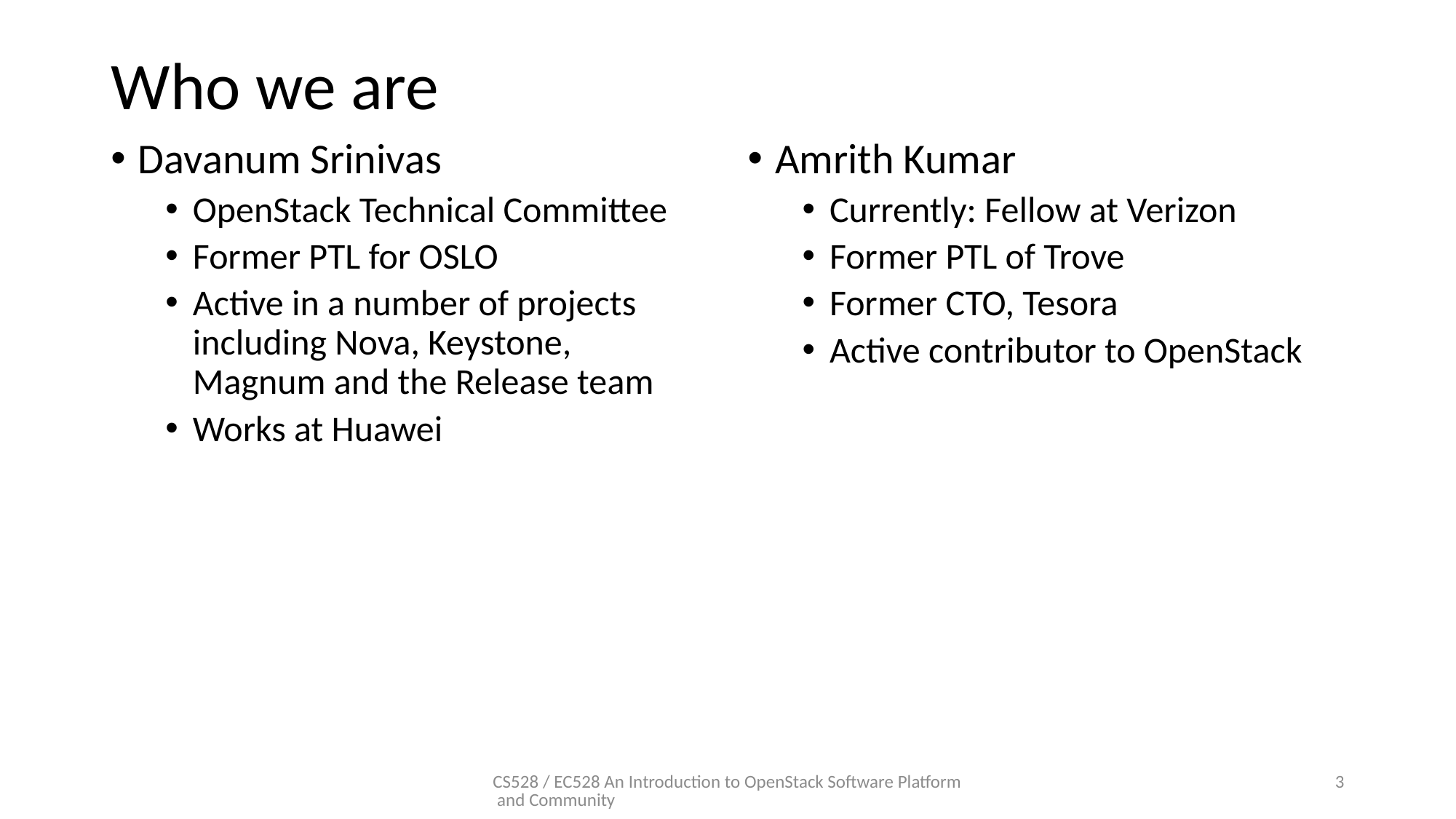

# Who we are
Davanum Srinivas
OpenStack Technical Committee
Former PTL for OSLO
Active in a number of projects including Nova, Keystone, Magnum and the Release team
Works at Huawei
Amrith Kumar
Currently: Fellow at Verizon
Former PTL of Trove
Former CTO, Tesora
Active contributor to OpenStack

CS528 / EC528 An Introduction to OpenStack Software Platform and Community
3